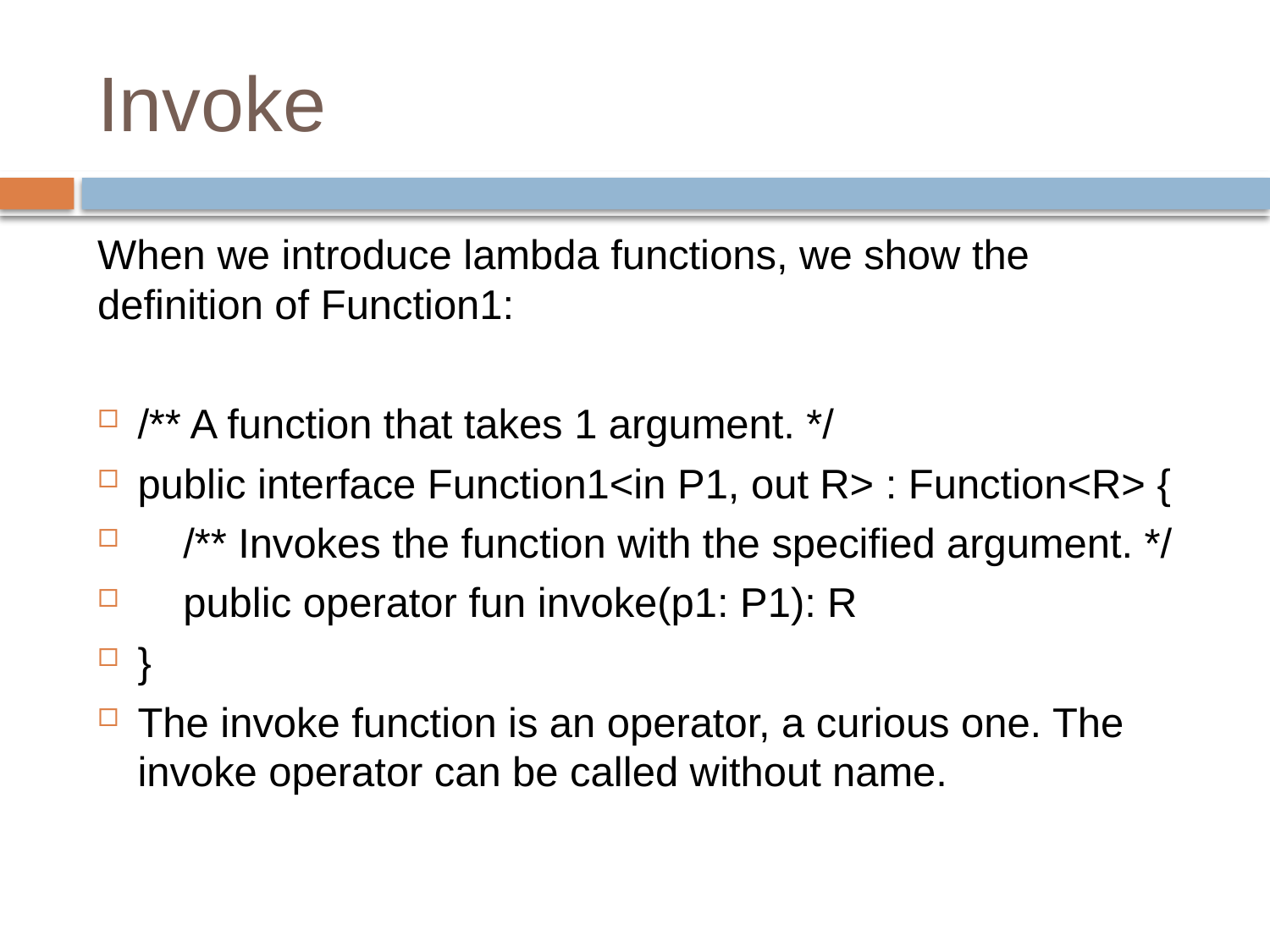

# Invoke
When we introduce lambda functions, we show the definition of Function1:

/** A function that takes 1 argument. */
public interface Function1<in P1, out R> : Function<R> {
    /** Invokes the function with the specified argument. */
    public operator fun invoke(p1: P1): R
}
The invoke function is an operator, a curious one. The invoke operator can be called without name.